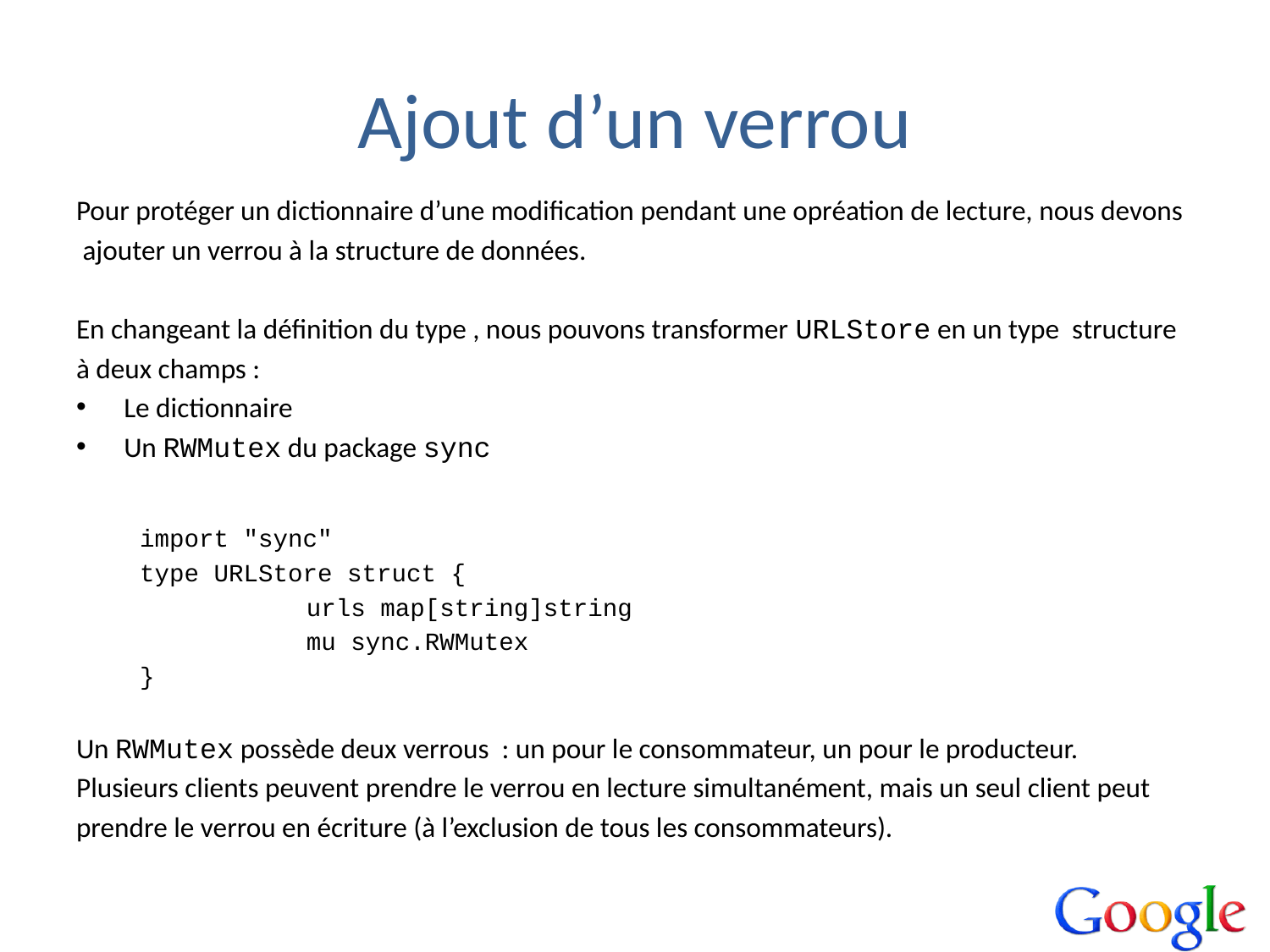

# Ajout d’un verrou
Pour protéger un dictionnaire d’une modification pendant une opréation de lecture, nous devons
 ajouter un verrou à la structure de données.

En changeant la définition du type , nous pouvons transformer URLStore en un type  structure
à deux champs :
Le dictionnaire
Un RWMutex du package sync

import "sync"
type URLStore struct {
		urls map[string]string
		mu sync.RWMutex
}

Un RWMutex possède deux verrous  : un pour le consommateur, un pour le producteur.
Plusieurs clients peuvent prendre le verrou en lecture simultanément, mais un seul client peut
prendre le verrou en écriture (à l’exclusion de tous les consommateurs).